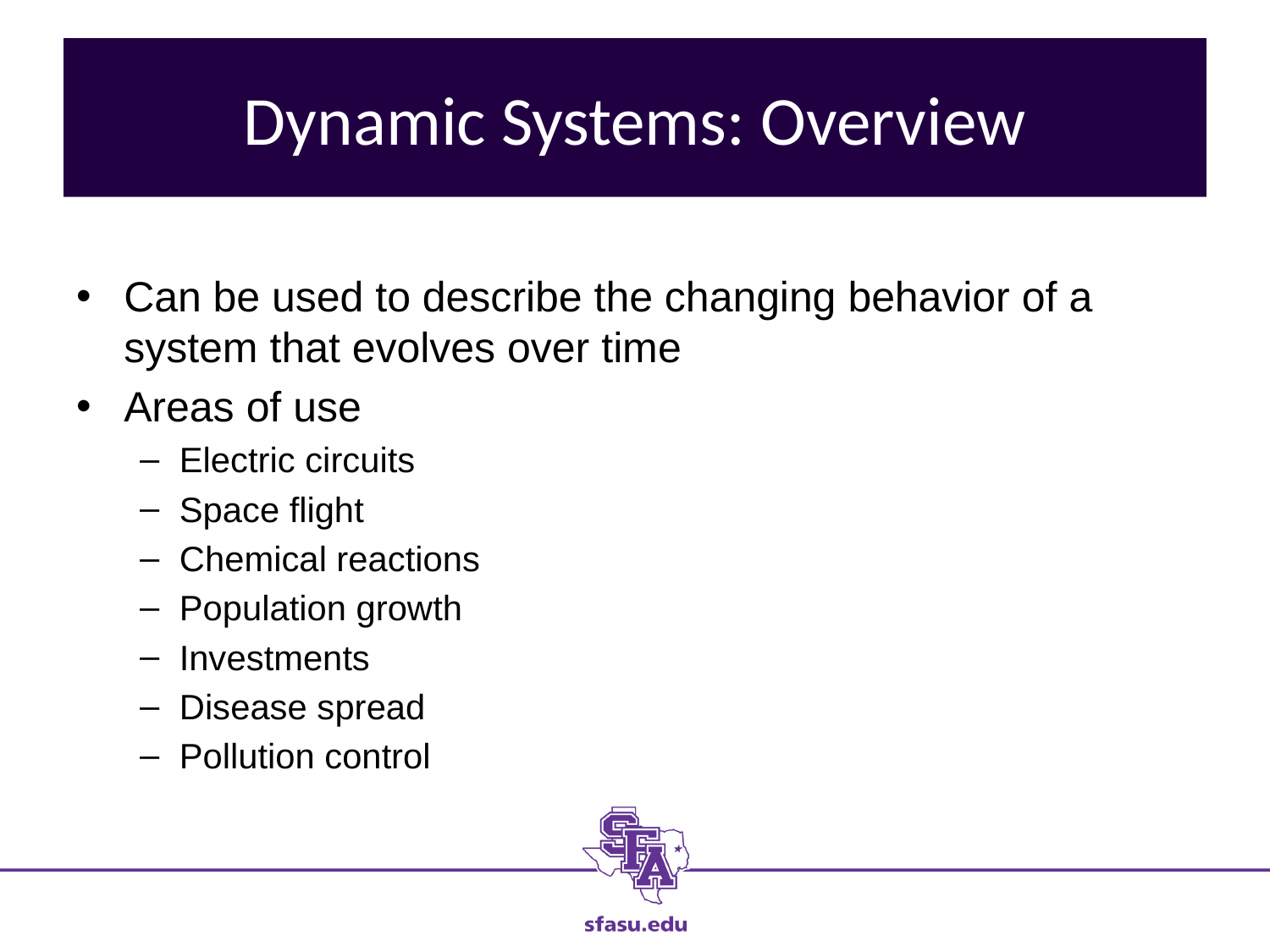

# Dynamic Systems: Overview

Can be used to describe the changing behavior of a system that evolves over time
Areas of use
Electric circuits
Space flight
Chemical reactions
Population growth
Investments
Disease spread
Pollution control